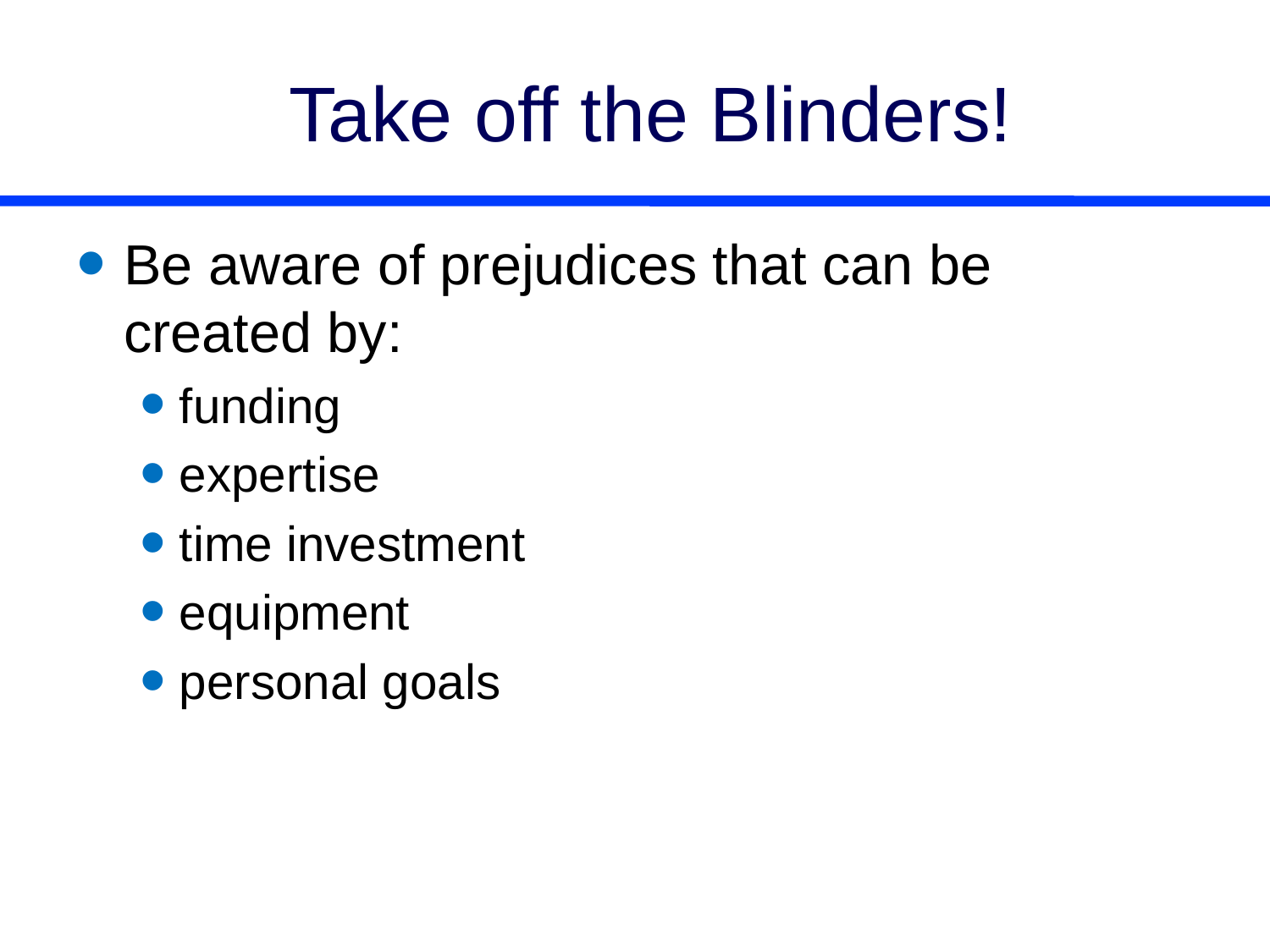

# Take off the Blinders!
Be aware of prejudices that can be created by:
funding
expertise
time investment
equipment
personal goals